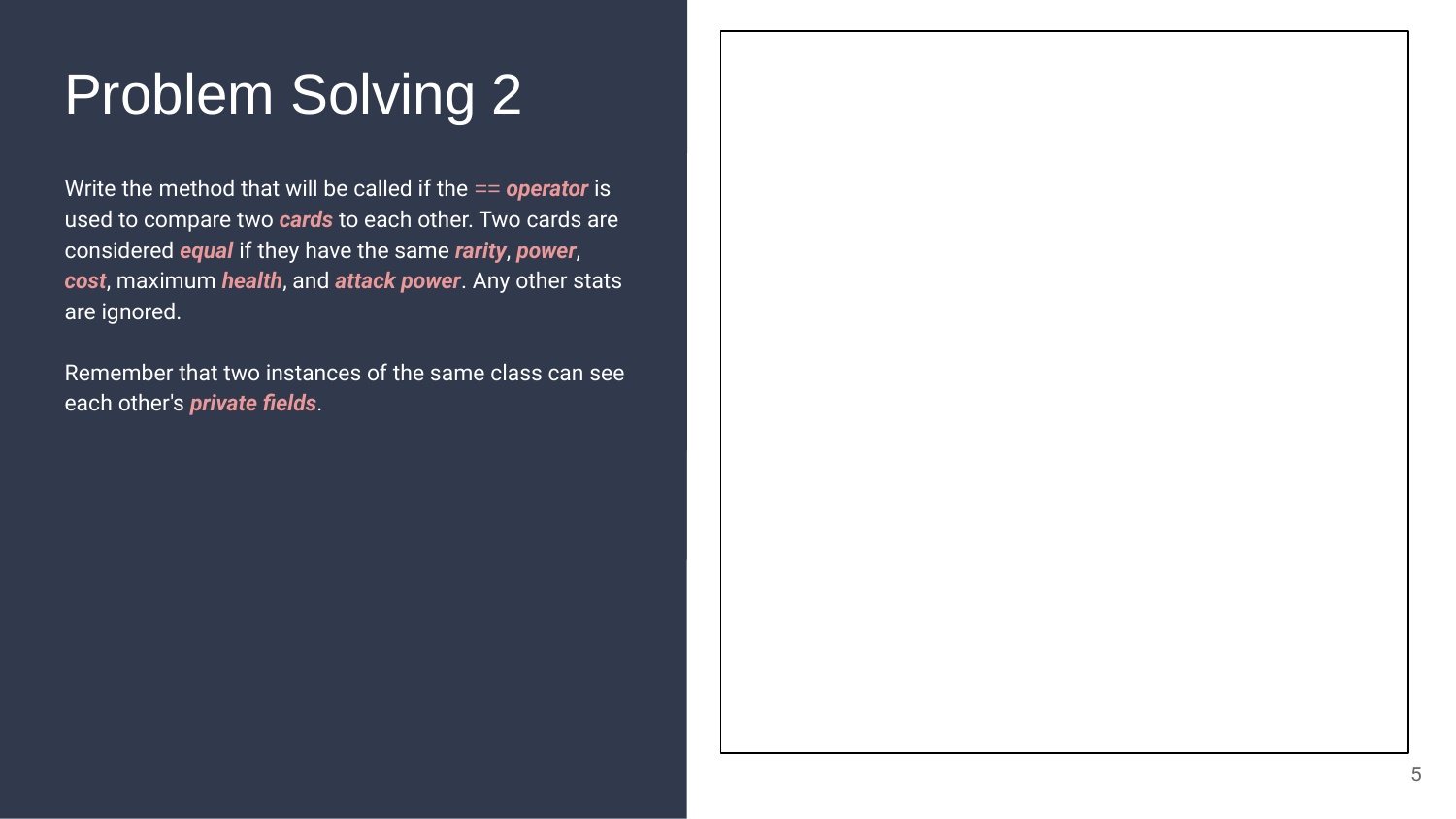

# Problem Solving 2

Write the method that will be called if the == operator is used to compare two cards to each other. Two cards are considered equal if they have the same rarity, power, cost, maximum health, and attack power. Any other stats are ignored.

Remember that two instances of the same class can see each other's private fields.
5